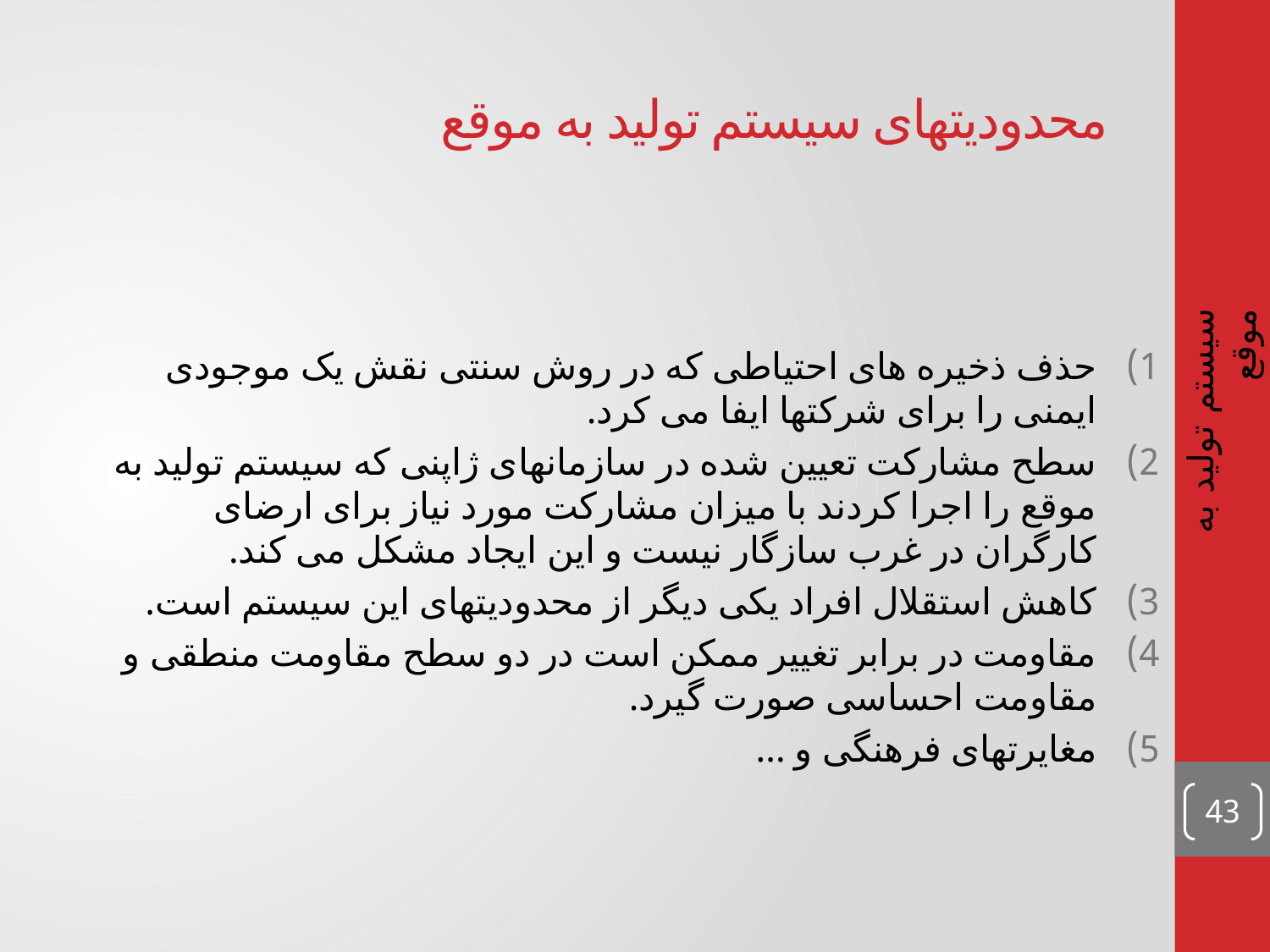

# محدودیتهای سیستم تولید به موقع
حذف ذخیره های احتیاطی که در روش سنتی نقش یک موجودی ایمنی را برای شرکتها ایفا می کرد.
سطح مشارکت تعیین شده در سازمانهای ژاپنی که سیستم تولید به موقع را اجرا کردند با میزان مشارکت مورد نیاز برای ارضای کارگران در غرب سازگار نیست و این ایجاد مشکل می کند.
کاهش استقلال افراد یکی دیگر از محدودیتهای این سیستم است.
مقاومت در برابر تغییر ممکن است در دو سطح مقاومت منطقی و مقاومت احساسی صورت گیرد.
مغایرتهای فرهنگی و ...
سیستم تولید به موقع
43